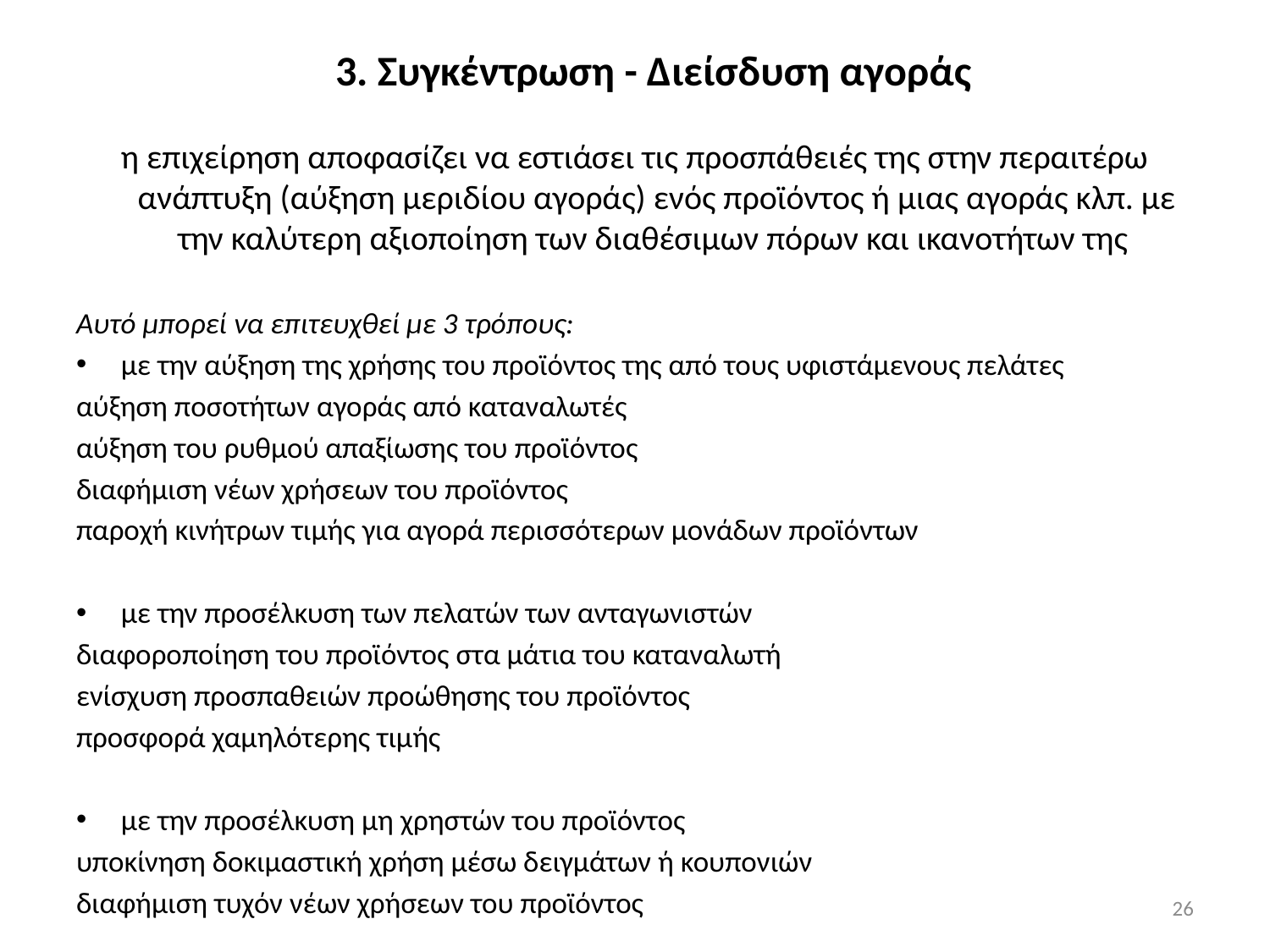

3. Συγκέντρωση - Διείσδυση αγοράς
η επιχείρηση αποφασίζει να εστιάσει τις προσπάθειές της στην περαιτέρω ανάπτυξη (αύξηση μεριδίου αγοράς) ενός προϊόντος ή μιας αγοράς κλπ. με την καλύτερη αξιοποίηση των διαθέσιμων πόρων και ικανοτήτων της

Αυτό μπορεί να επιτευχθεί με 3 τρόπους:
με την αύξηση της χρήσης του προϊόντος της από τους υφιστάμενους πελάτες
αύξηση ποσοτήτων αγοράς από καταναλωτές
αύξηση του ρυθμού απαξίωσης του προϊόντος
διαφήμιση νέων χρήσεων του προϊόντος
παροχή κινήτρων τιμής για αγορά περισσότερων μονάδων προϊόντων

με την προσέλκυση των πελατών των ανταγωνιστών
διαφοροποίηση του προϊόντος στα μάτια του καταναλωτή
ενίσχυση προσπαθειών προώθησης του προϊόντος
προσφορά χαμηλότερης τιμής

με την προσέλκυση μη χρηστών του προϊόντος
υποκίνηση δοκιμαστική χρήση μέσω δειγμάτων ή κουπονιών
διαφήμιση τυχόν νέων χρήσεων του προϊόντος

26